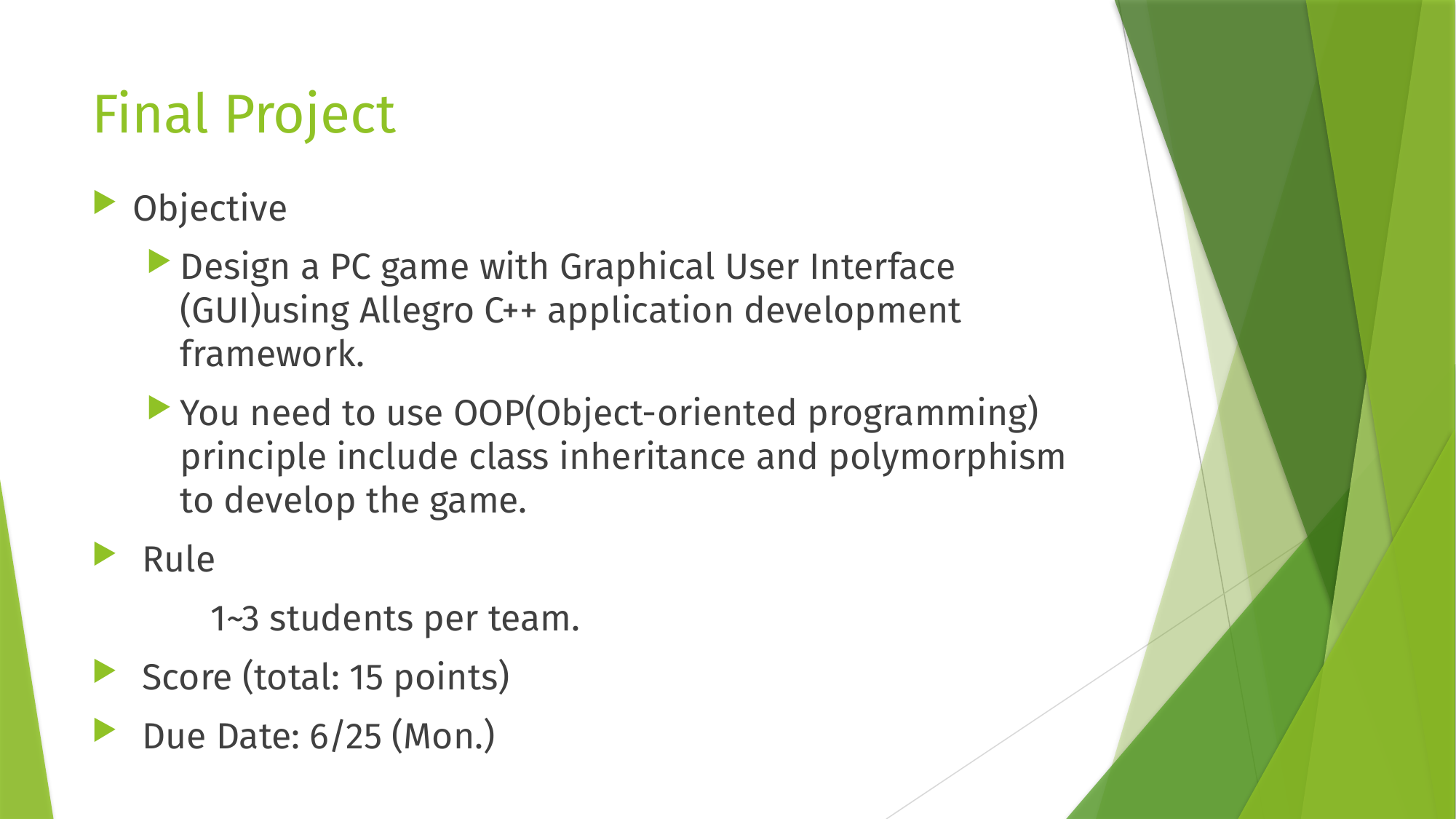

# Final Project
Objective
Design a PC game with Graphical User Interface (GUI)using Allegro C++ application development framework.
You need to use OOP(Object-oriented programming) principle include class inheritance and polymorphism to develop the game.
 Rule
	 1~3 students per team.
 Score (total: 15 points)
 Due Date: 6/25 (Mon.)